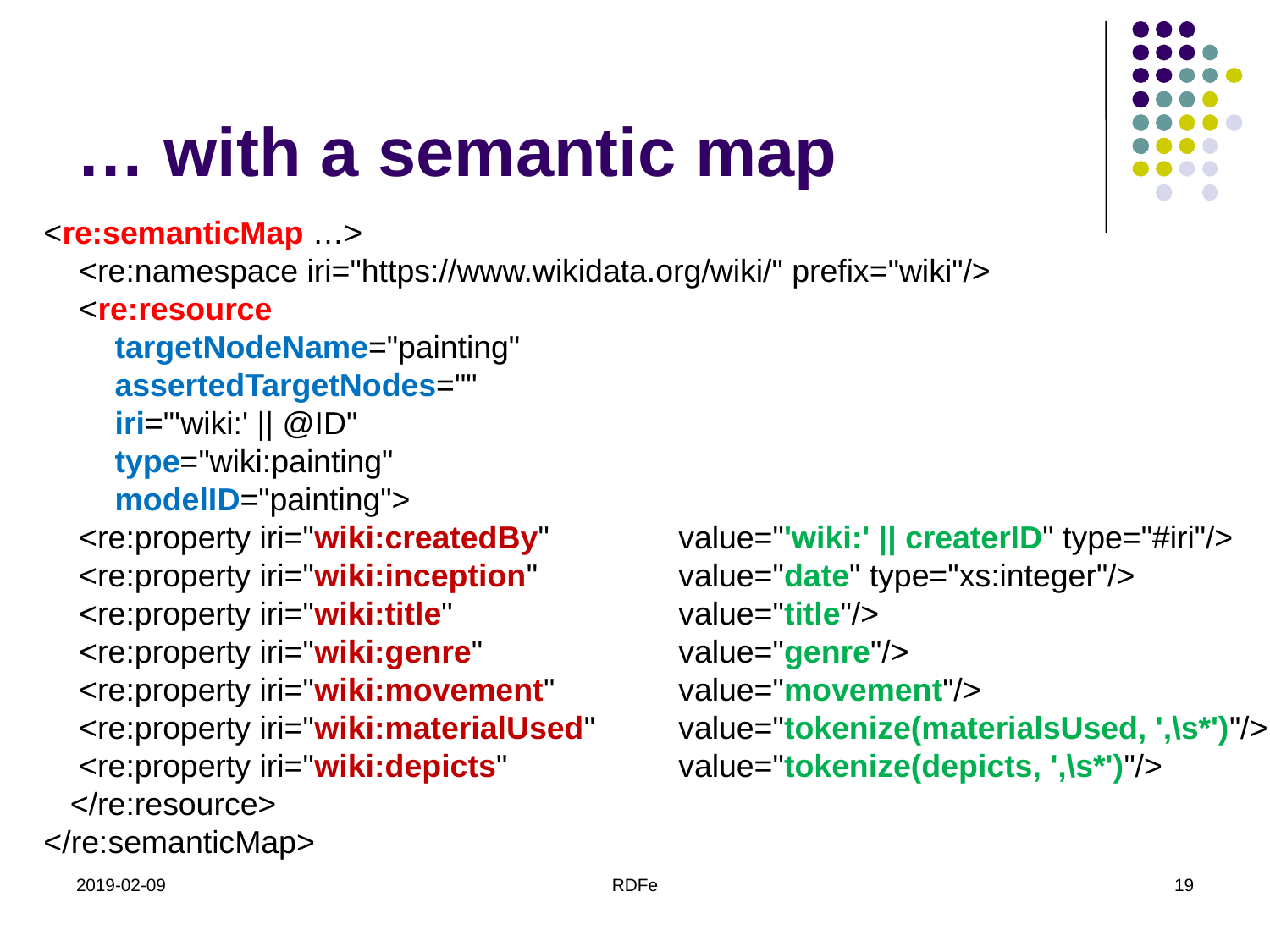

# … with a semantic map
<re:semanticMap …>
    <re:namespace iri="https://www.wikidata.org/wiki/" prefix="wiki"/>
    <re:resource
        targetNodeName="painting"
        assertedTargetNodes=""
        iri="'wiki:' || @ID"
        type="wiki:painting"
        modelID="painting">
    <re:property iri="wiki:createdBy"		value="'wiki:' || createrID" type="#iri"/>
    <re:property iri="wiki:inception" 		value="date" type="xs:integer"/>
    <re:property iri="wiki:title" 		value="title"/>
    <re:property iri="wiki:genre" 		value="genre"/>
    <re:property iri="wiki:movement" 	value="movement"/>
    <re:property iri="wiki:materialUsed" 	value="tokenize(materialsUsed, ',\s*')"/>
    <re:property iri="wiki:depicts" 		value="tokenize(depicts, ',\s*')"/>
   </re:resource>
</re:semanticMap>

2019-02-09
RDFe
19